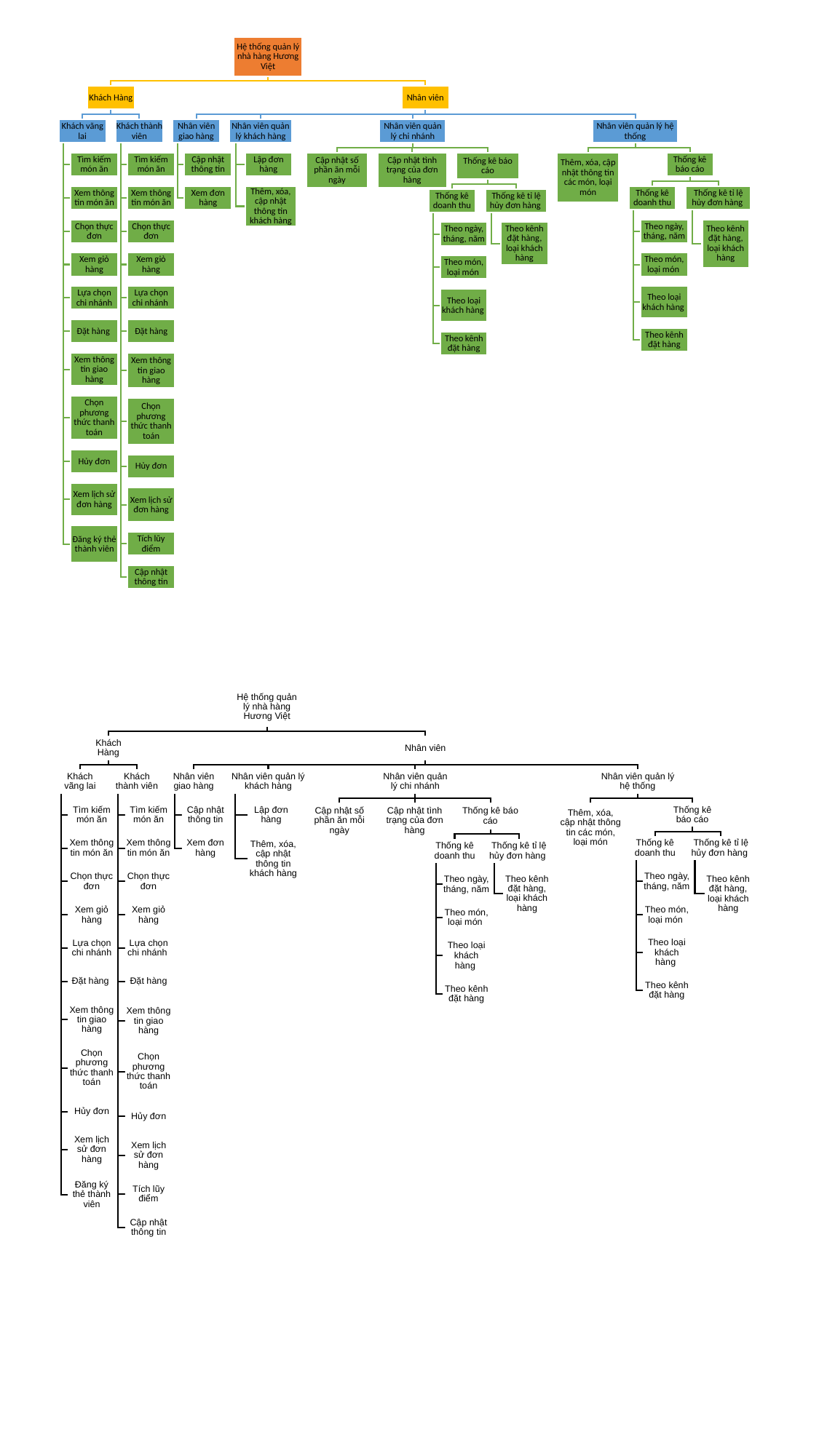

Hệ thống quản lý nhà hàng Hương Việt
Khách Hàng
Khách vãng lai
Tìm kiếm món ăn
Xem thông tin món ăn
Chọn thực đơn
Xem giỏ hàng
Lựa chọn chi nhánh
Đặt hàng
Xem thông tin giao hàng
Chọn phương thức thanh toán
Hủy đơn
Xem lịch sử đơn hàng
Đăng ký thẻ thành viên
Khách thành viên
Tìm kiếm món ăn
Xem thông tin món ăn
Chọn thực đơn
Xem giỏ hàng
Lựa chọn chi nhánh
Đặt hàng
Xem thông tin giao hàng
Chọn phương thức thanh toán
Hủy đơn
Xem lịch sử đơn hàng
Tích lũy điểm
Cập nhật thông tin
Nhân viên
Nhân viên giao hàng
Cập nhật thông tin
Xem đơn hàng
Nhân viên quản lý khách hàng
Lập đơn hàng
Thêm, xóa, cập nhật thông tin khách hàng
Nhân viên quản lý chi nhánh
Cập nhật số phần ăn mỗi ngày
Cập nhật tình trạng của đơn hàng
Thống kê báo cáo
Thống kê doanh thu
Theo ngày, tháng, năm
Theo món, loại món
Theo loại khách hàng
Theo kênh đặt hàng
Thống kê tỉ lệ hủy đơn hàng
Theo kênh đặt hàng, loại khách hàng
Nhân viên quản lý hệ thống
Thêm, xóa, cập nhật thông tin các món, loại món
Thống kê báo cáo
Thống kê doanh thu
Theo ngày, tháng, năm
Theo món, loại món
Theo loại khách hàng
Theo kênh đặt hàng
Thống kê tỉ lệ hủy đơn hàng
Theo kênh đặt hàng, loại khách hàng
Hệ thống quản lý nhà hàng Hương Việt
Khách Hàng
Khách vãng lai
Tìm kiếm món ăn
Xem thông tin món ăn
Chọn thực đơn
Xem giỏ hàng
Lựa chọn chi nhánh
Đặt hàng
Xem thông tin giao hàng
Chọn phương thức thanh toán
Hủy đơn
Xem lịch sử đơn hàng
Đăng ký thẻ thành viên
Khách thành viên
Tìm kiếm món ăn
Xem thông tin món ăn
Chọn thực đơn
Xem giỏ hàng
Lựa chọn chi nhánh
Đặt hàng
Xem thông tin giao hàng
Chọn phương thức thanh toán
Hủy đơn
Xem lịch sử đơn hàng
Tích lũy điểm
Cập nhật thông tin
Nhân viên
Nhân viên giao hàng
Cập nhật thông tin
Xem đơn hàng
Nhân viên quản lý khách hàng
Lập đơn hàng
Thêm, xóa, cập nhật thông tin khách hàng
Nhân viên quản lý chi nhánh
Cập nhật số phần ăn mỗi ngày
Cập nhật tình trạng của đơn hàng
Thống kê báo cáo
Thống kê doanh thu
Theo ngày, tháng, năm
Theo món, loại món
Theo loại khách hàng
Theo kênh đặt hàng
Thống kê tỉ lệ hủy đơn hàng
Theo kênh đặt hàng, loại khách hàng
Nhân viên quản lý hệ thống
Thêm, xóa, cập nhật thông tin các món, loại món
Thống kê báo cáo
Thống kê doanh thu
Theo ngày, tháng, năm
Theo món, loại món
Theo loại khách hàng
Theo kênh đặt hàng
Thống kê tỉ lệ hủy đơn hàng
Theo kênh đặt hàng, loại khách hàng